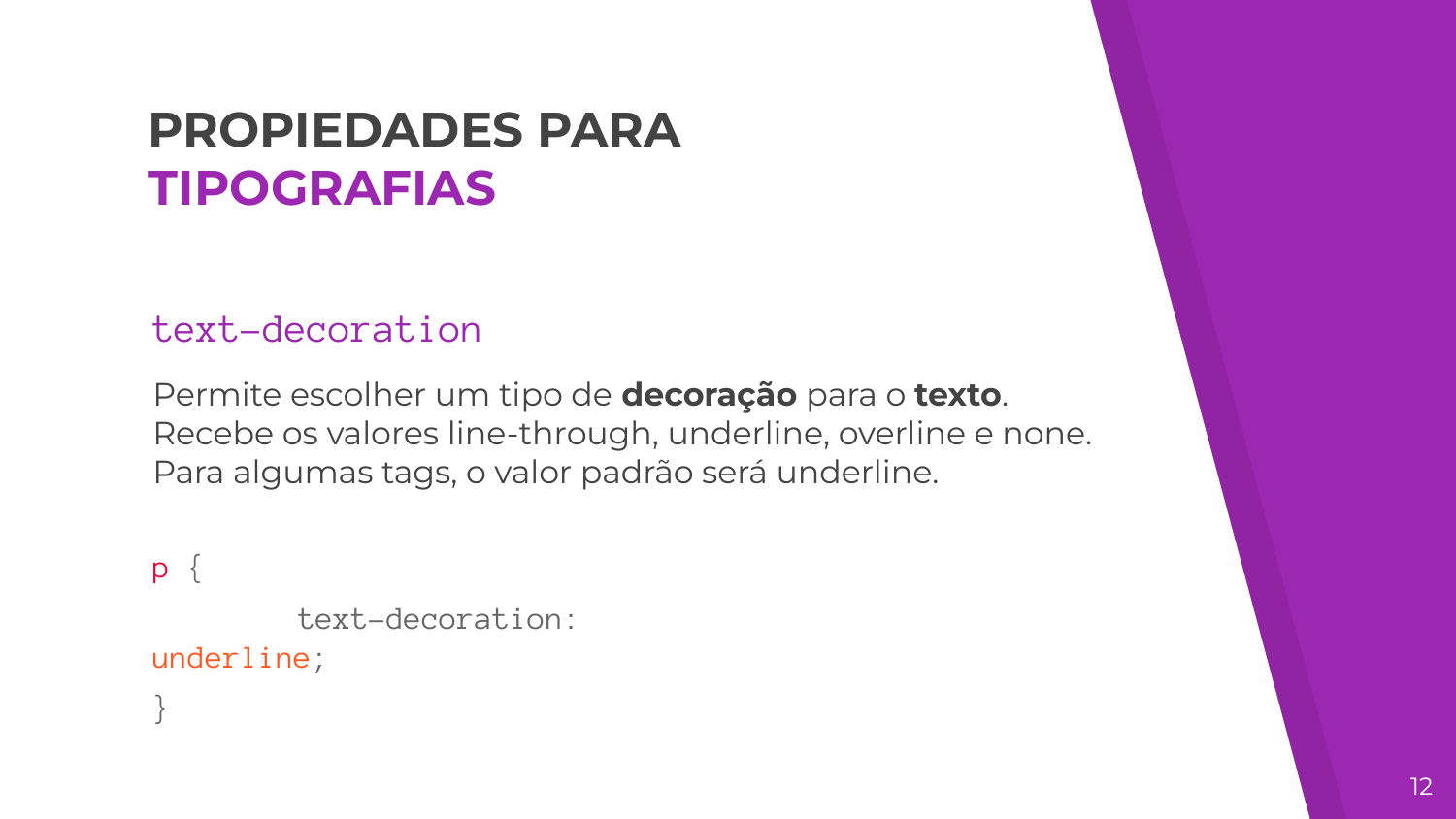

PROPIEDADES PARA
TIPOGRAFIAS
text-decoration

Permite escolher um tipo de decoração para o texto. Recebe os valores line-through, underline, overline e none. Para algumas tags, o valor padrão será underline.

p {
	text-decoration: underline;
}
12